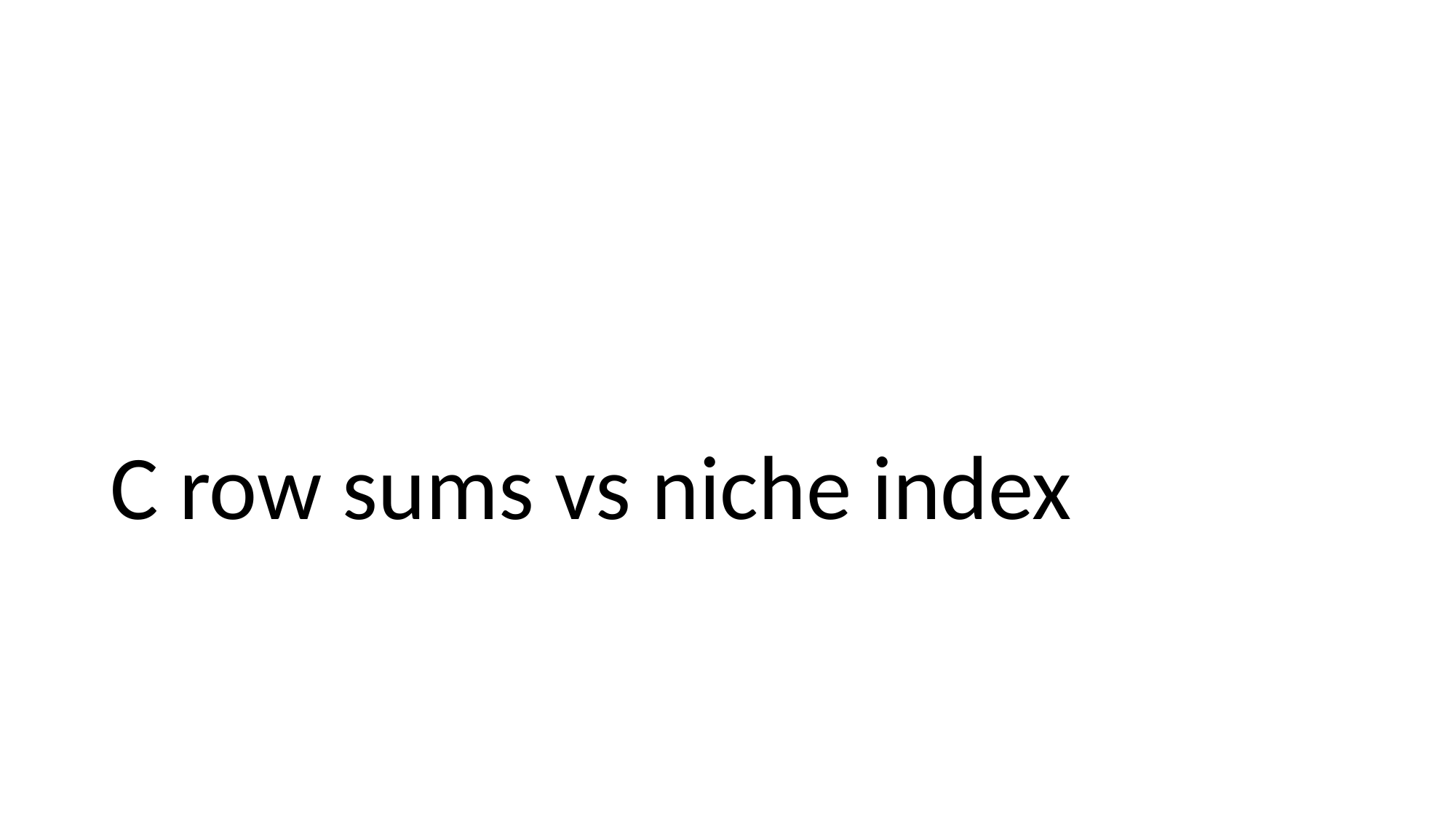

# C row sums vs niche index